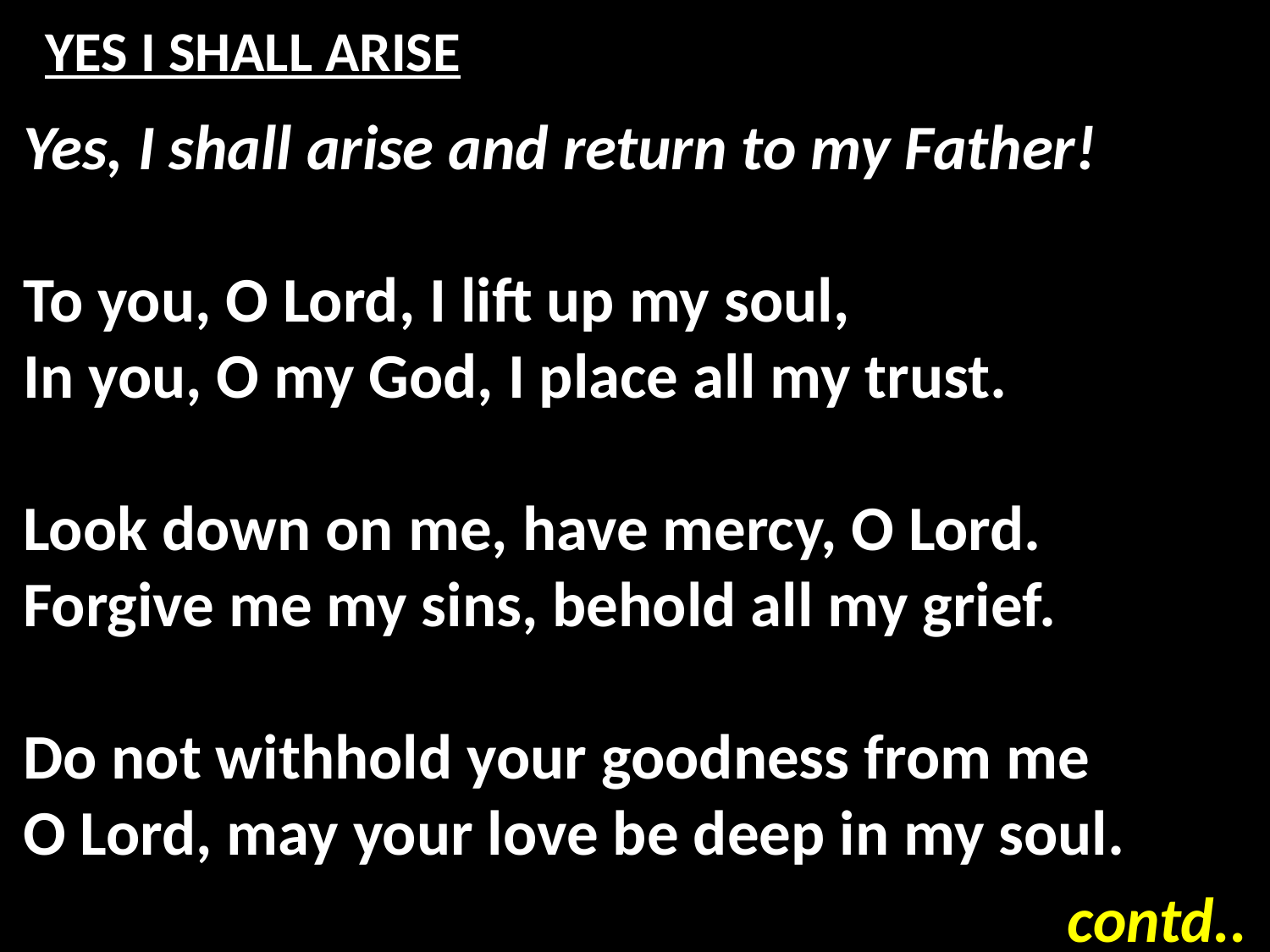

# YES I SHALL ARISE
Yes, I shall arise and return to my Father!

To you, O Lord, I lift up my soul,
In you, O my God, I place all my trust.

Look down on me, have mercy, O Lord.
Forgive me my sins, behold all my grief.

Do not withhold your goodness from me
O Lord, may your love be deep in my soul.
contd..